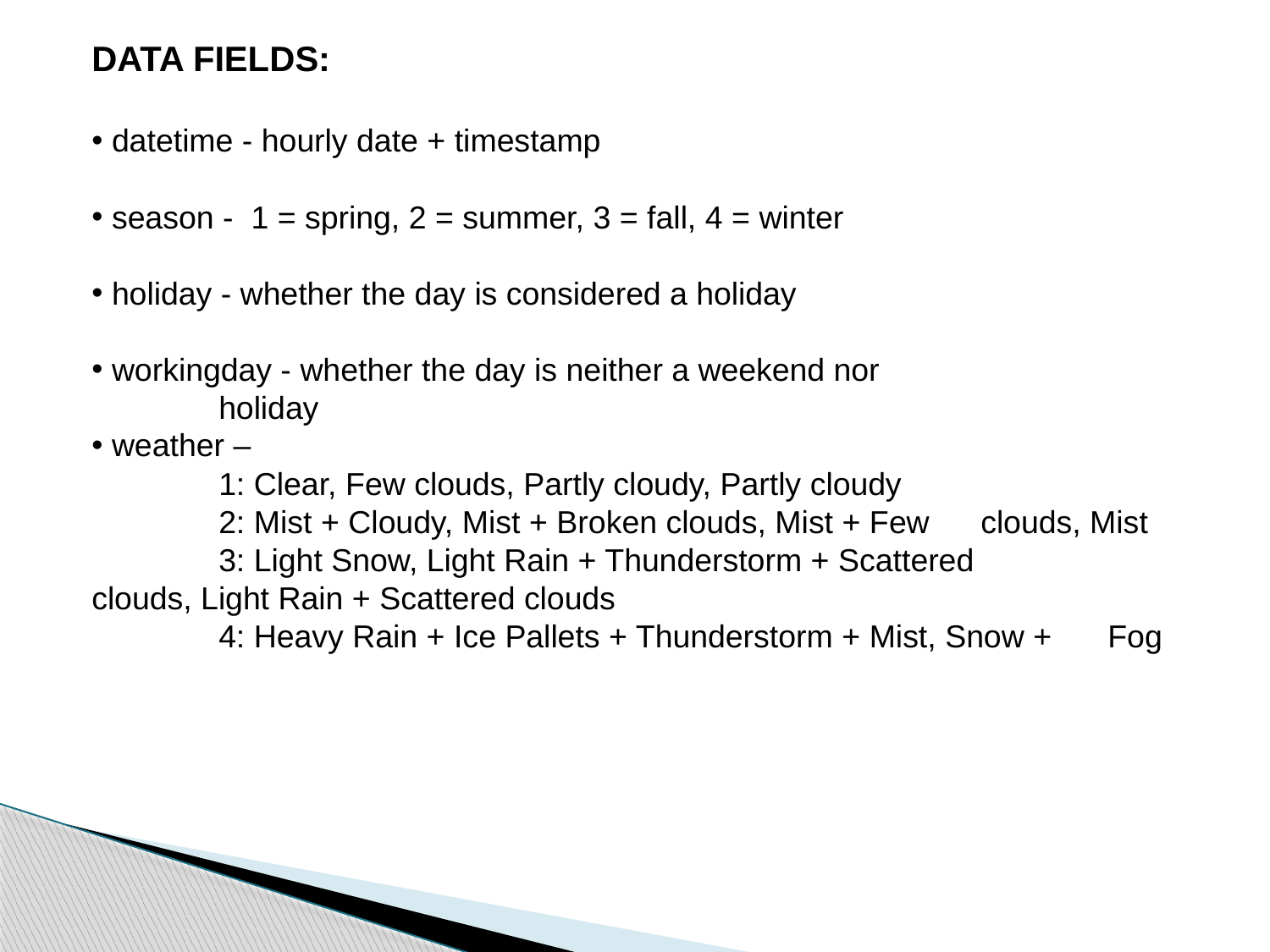

DATA FIELDS:

 datetime - hourly date + timestamp

 season -  1 = spring, 2 = summer, 3 = fall, 4 = winter

 holiday - whether the day is considered a holiday

 workingday - whether the day is neither a weekend nor 			holiday
 weather –
	1: Clear, Few clouds, Partly cloudy, Partly cloudy 
	2: Mist + Cloudy, Mist + Broken clouds, Mist + Few 	clouds, Mist
	3: Light Snow, Light Rain + Thunderstorm + Scattered 	clouds, Light Rain + Scattered clouds 
	4: Heavy Rain + Ice Pallets + Thunderstorm + Mist, Snow + 	Fog